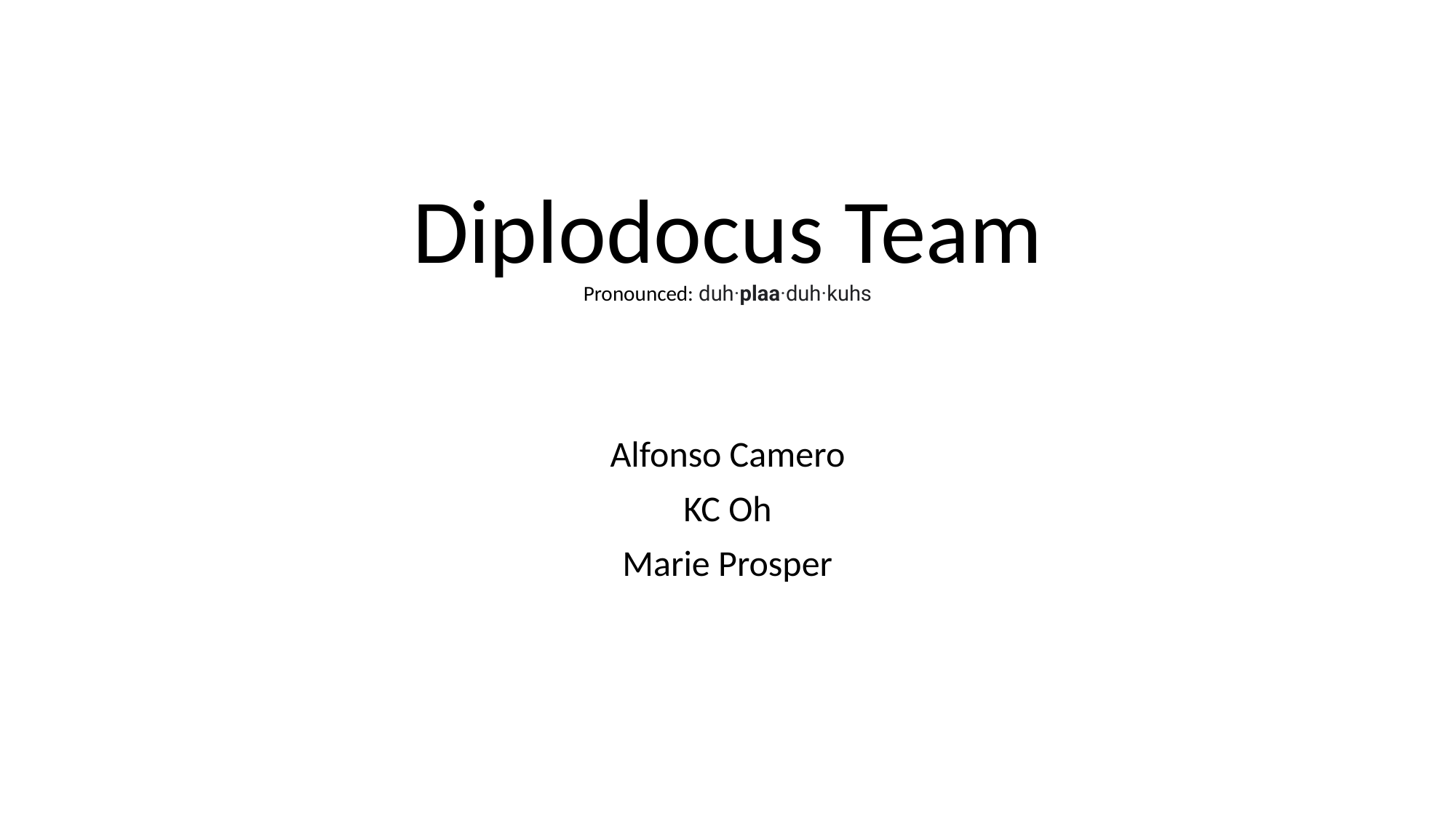

# Diplodocus Team Pronounced: duh·plaa·duh·kuhs
Alfonso Camero
KC Oh
Marie Prosper